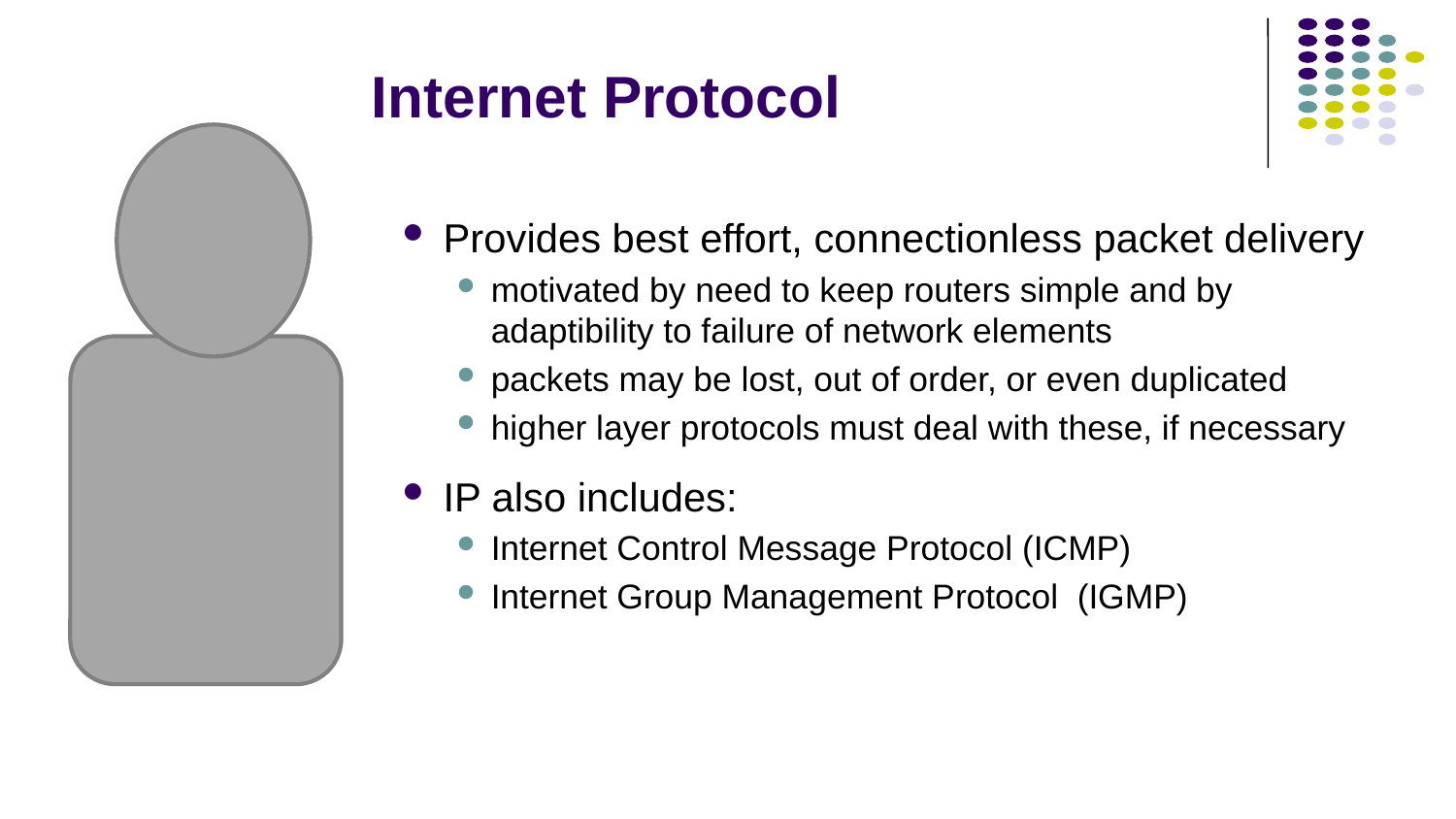

# Internet Protocol

Provides best effort, connectionless packet delivery
motivated by need to keep routers simple and by adaptibility to failure of network elements
packets may be lost, out of order, or even duplicated
higher layer protocols must deal with these, if necessary
IP also includes:
Internet Control Message Protocol (ICMP)
Internet Group Management Protocol  (IGMP)